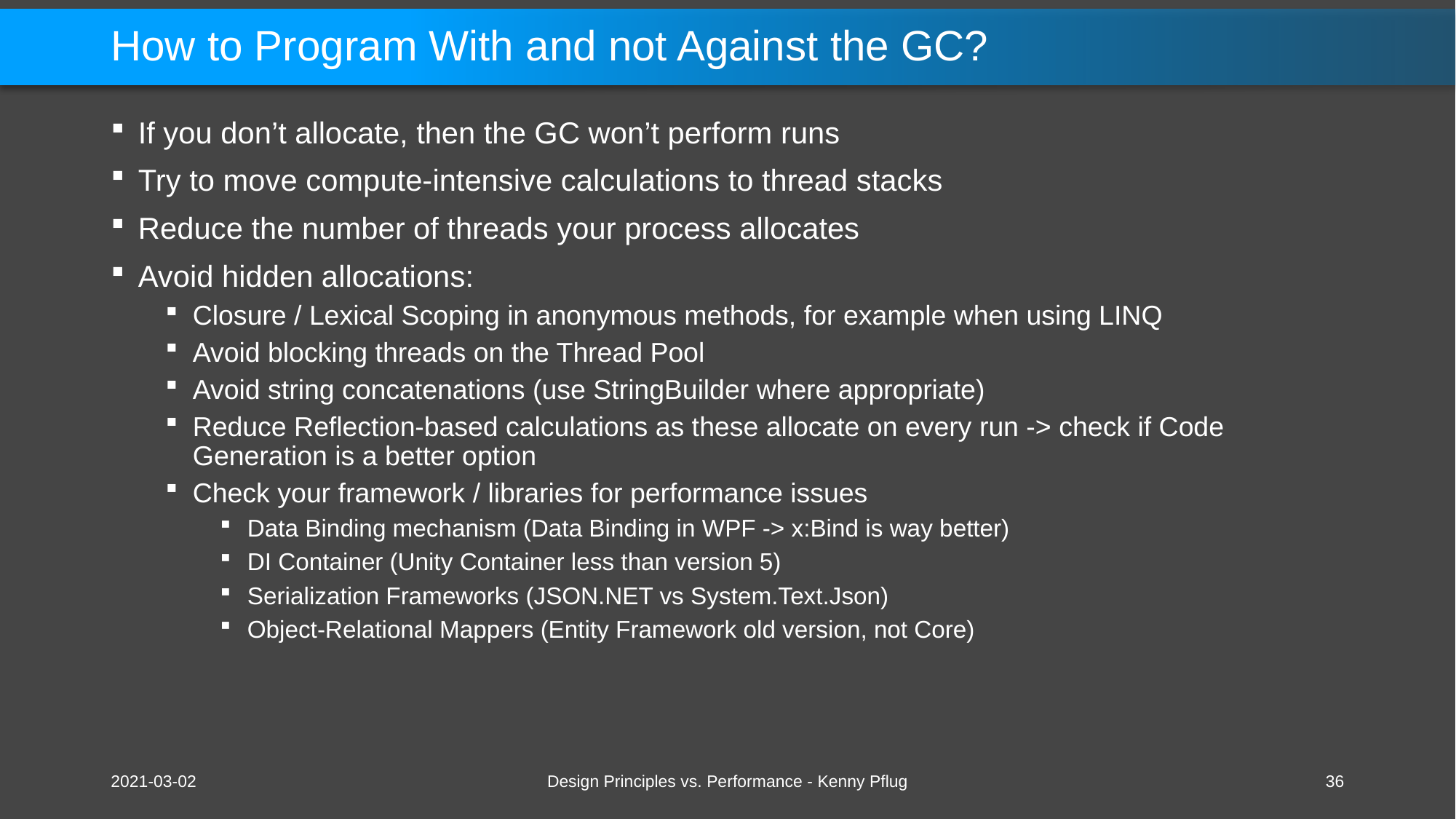

# How to Program With and not Against the GC?
If you don’t allocate, then the GC won’t perform runs
Try to move compute-intensive calculations to thread stacks
Reduce the number of threads your process allocates
Avoid hidden allocations:
Closure / Lexical Scoping in anonymous methods, for example when using LINQ
Avoid blocking threads on the Thread Pool
Avoid string concatenations (use StringBuilder where appropriate)
Reduce Reflection-based calculations as these allocate on every run -> check if Code Generation is a better option
Check your framework / libraries for performance issues
Data Binding mechanism (Data Binding in WPF -> x:Bind is way better)
DI Container (Unity Container less than version 5)
Serialization Frameworks (JSON.NET vs System.Text.Json)
Object-Relational Mappers (Entity Framework old version, not Core)
2021-03-02
Design Principles vs. Performance - Kenny Pflug
36